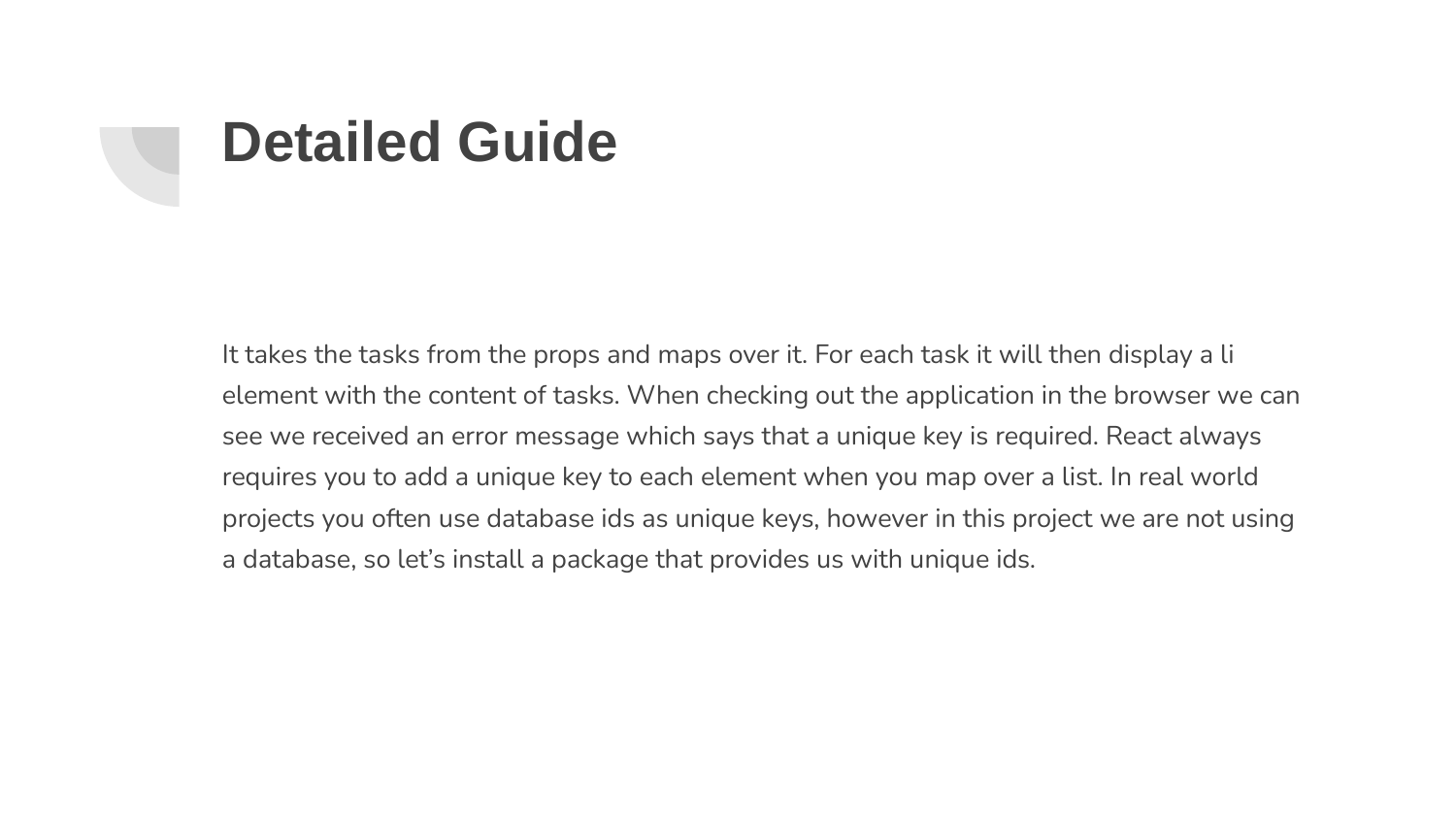

# Detailed Guide
It takes the tasks from the props and maps over it. For each task it will then display a li element with the content of tasks. When checking out the application in the browser we can see we received an error message which says that a unique key is required. React always requires you to add a unique key to each element when you map over a list. In real world projects you often use database ids as unique keys, however in this project we are not using a database, so let’s install a package that provides us with unique ids.